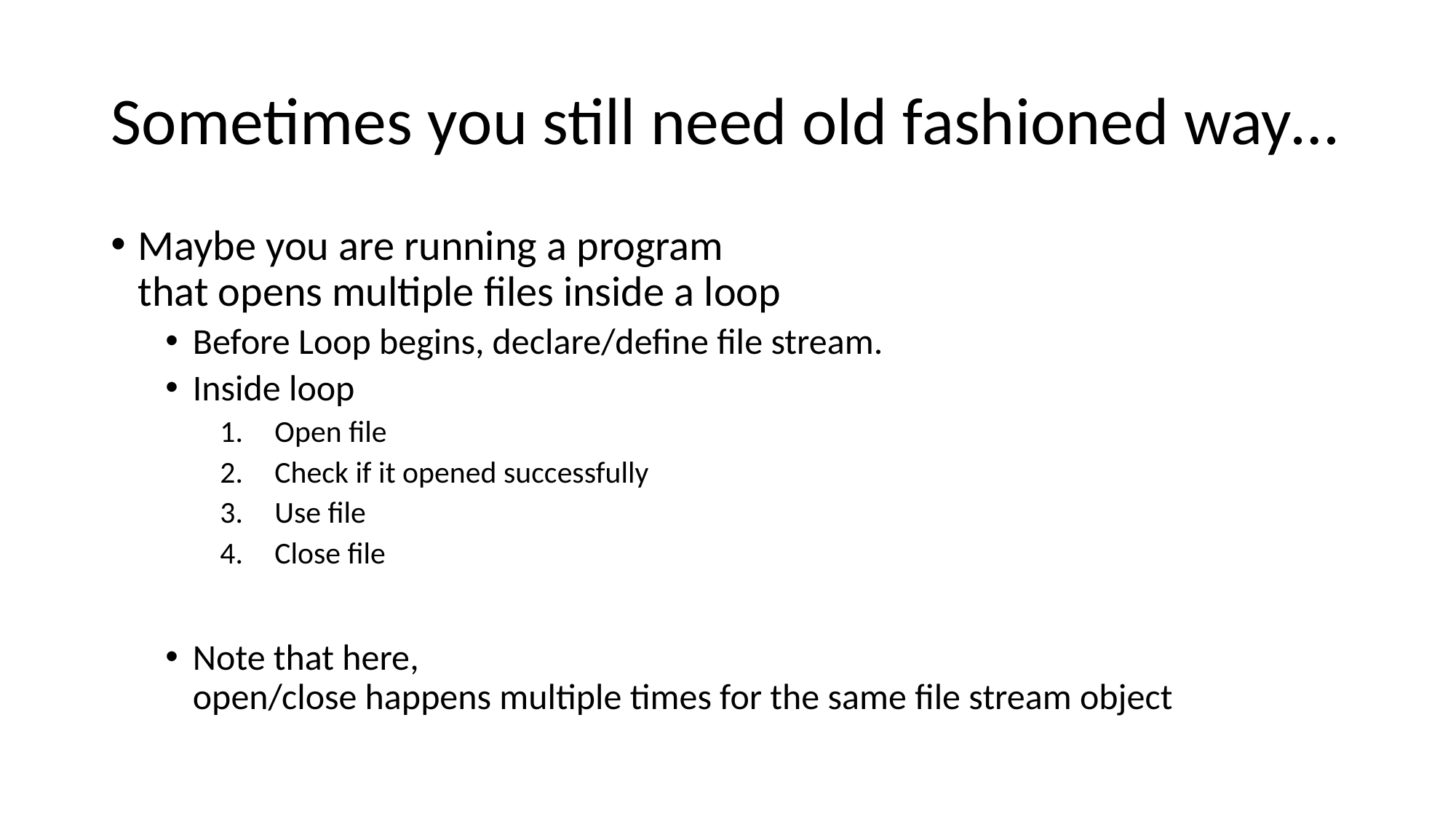

# Sometimes you still need old fashioned way…
Maybe you are running a program
that opens multiple files inside a loop
Before Loop begins, declare/define file stream.
Inside loop
Open file
Check if it opened successfully
Use file
Close file

Note that here,
open/close happens multiple times for the same file stream object